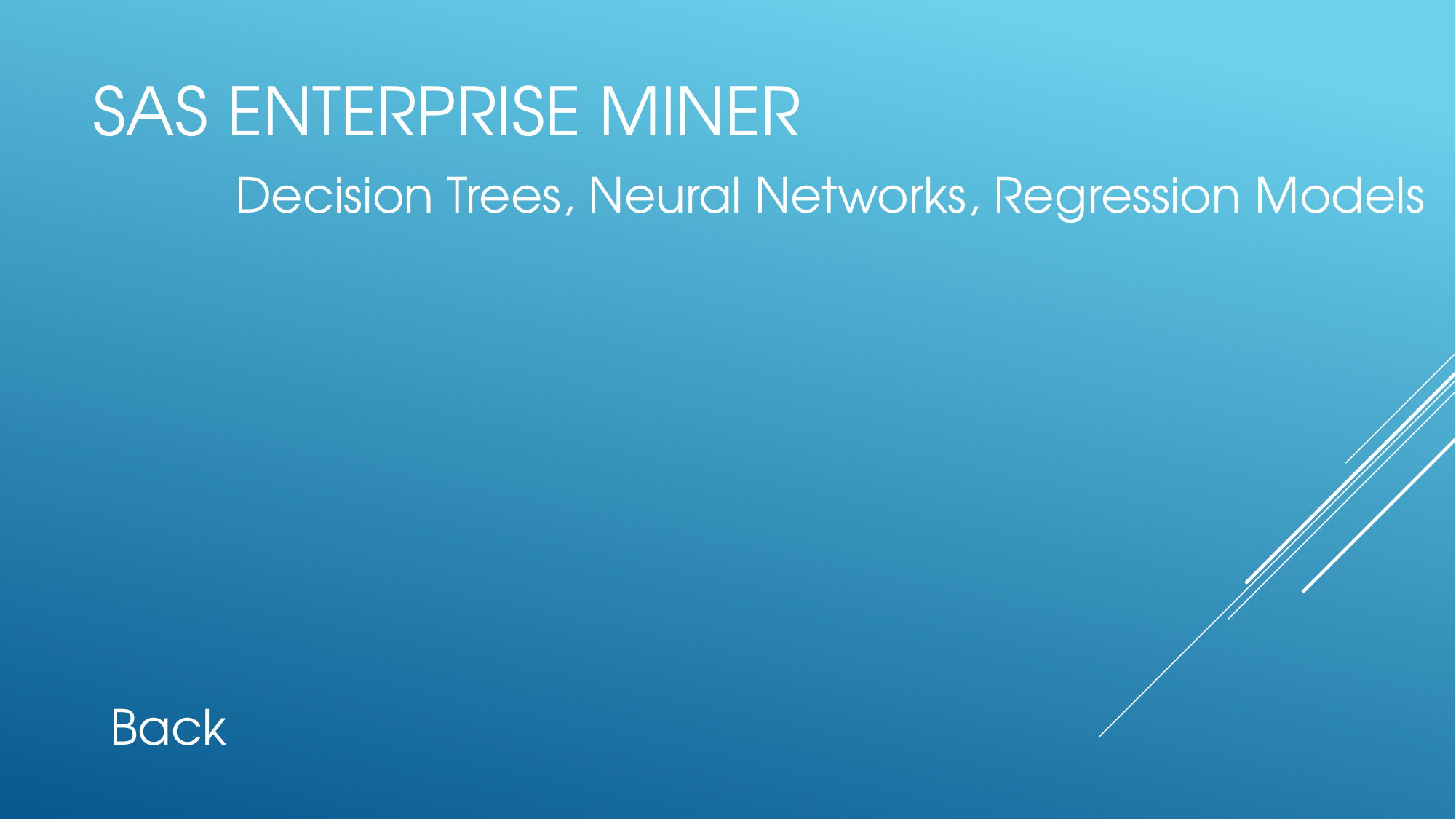

# SAS Enterprise Miner
Decision Trees, Neural Networks, Regression Models
Back